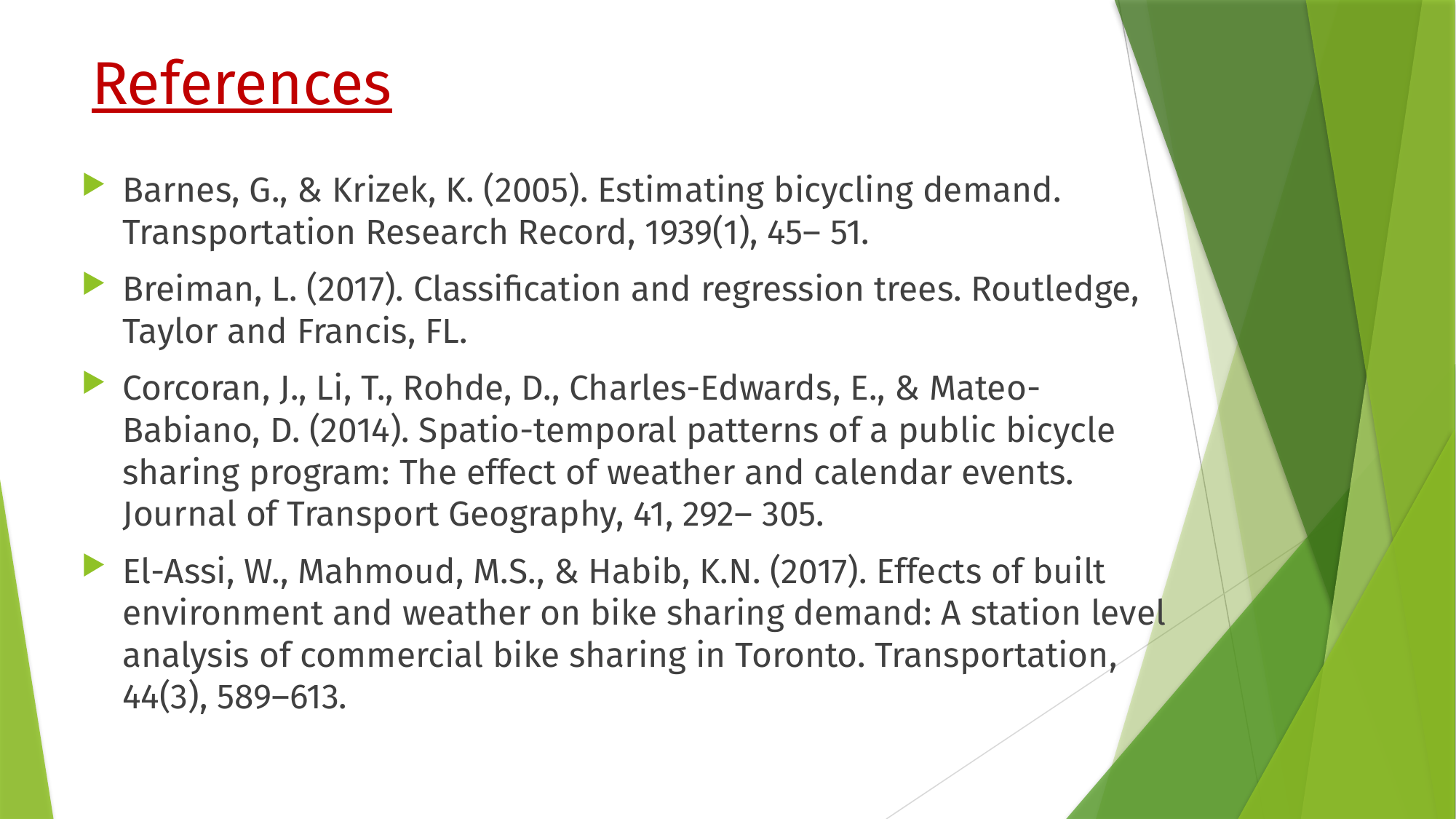

# References
Barnes, G., & Krizek, K. (2005). Estimating bicycling demand. Transportation Research Record, 1939(1), 45– 51.
Breiman, L. (2017). Classification and regression trees. Routledge, Taylor and Francis, FL.
Corcoran, J., Li, T., Rohde, D., Charles-Edwards, E., & Mateo-Babiano, D. (2014). Spatio-temporal patterns of a public bicycle sharing program: The effect of weather and calendar events. Journal of Transport Geography, 41, 292– 305.
El-Assi, W., Mahmoud, M.S., & Habib, K.N. (2017). Effects of built environment and weather on bike sharing demand: A station level analysis of commercial bike sharing in Toronto. Transportation, 44(3), 589–613.